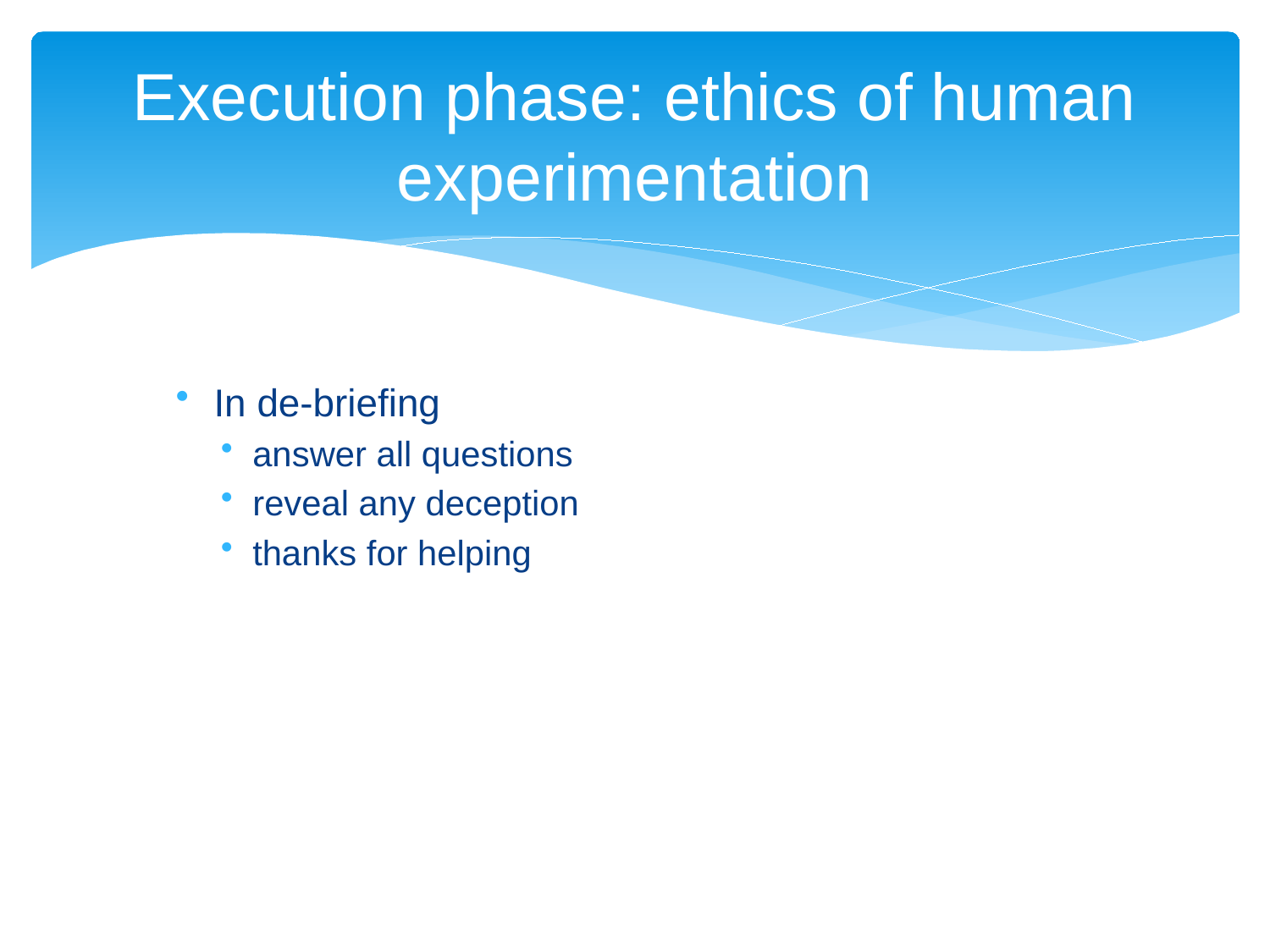

# Execution phase: ethics of human experimentation
In de-briefing
answer all questions
reveal any deception
thanks for helping